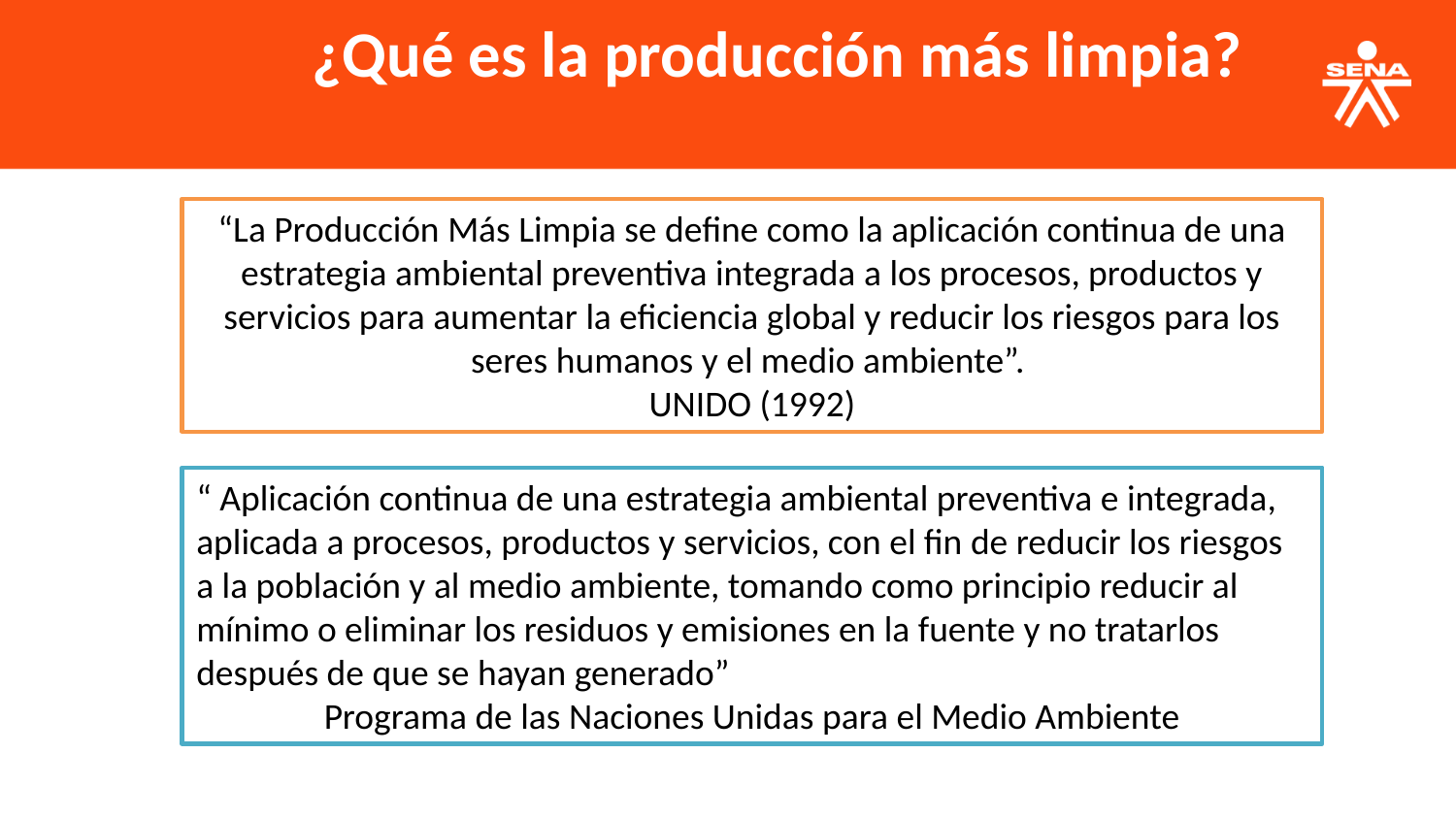

¿Qué es la producción más limpia?
“La Producción Más Limpia se define como la aplicación continua de una estrategia ambiental preventiva integrada a los procesos, productos y servicios para aumentar la eficiencia global y reducir los riesgos para los seres humanos y el medio ambiente”.
UNIDO (1992)
“ Aplicación continua de una estrategia ambiental preventiva e integrada, aplicada a procesos, productos y servicios, con el fin de reducir los riesgos a la población y al medio ambiente, tomando como principio reducir al mínimo o eliminar los residuos y emisiones en la fuente y no tratarlos después de que se hayan generado”
Programa de las Naciones Unidas para el Medio Ambiente